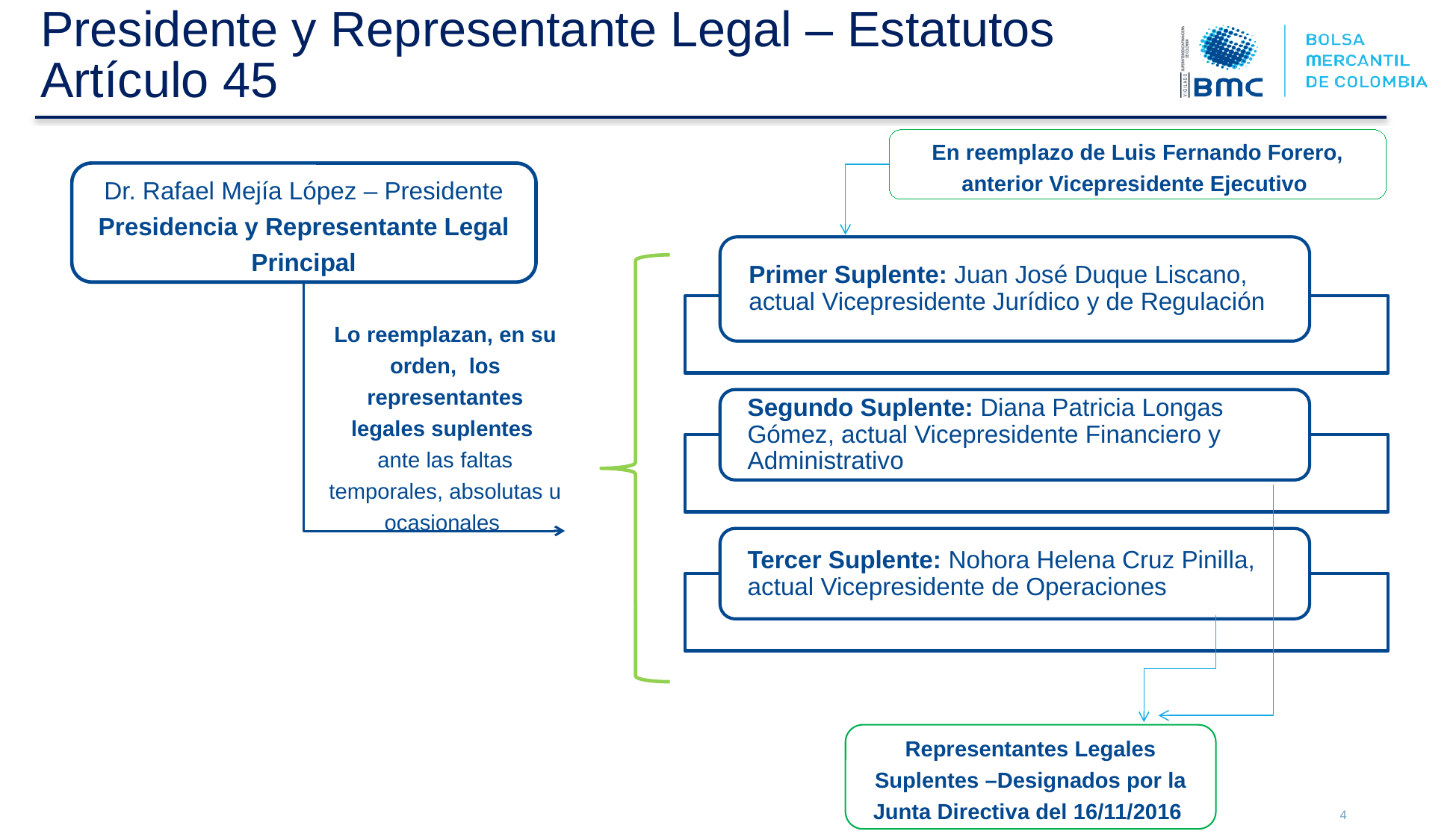

Presidente y Representante Legal – Estatutos
Artículo 45
En reemplazo de Luis Fernando Forero, anterior Vicepresidente Ejecutivo
Dr. Rafael Mejía López – Presidente
Presidencia y Representante Legal Principal
Primer Suplente: Juan José Duque Liscano, actual Vicepresidente Jurídico y de Regulación
Segundo Suplente: Diana Patricia Longas Gómez, actual Vicepresidente Financiero y Administrativo
Tercer Suplente: Nohora Helena Cruz Pinilla, actual Vicepresidente de Operaciones

Lo reemplazan, en su orden,  los representantes legales suplentes  ante las faltas temporales, absolutas u ocasionales
Representantes Legales Suplentes –Designados por la Junta Directiva del 16/11/2016